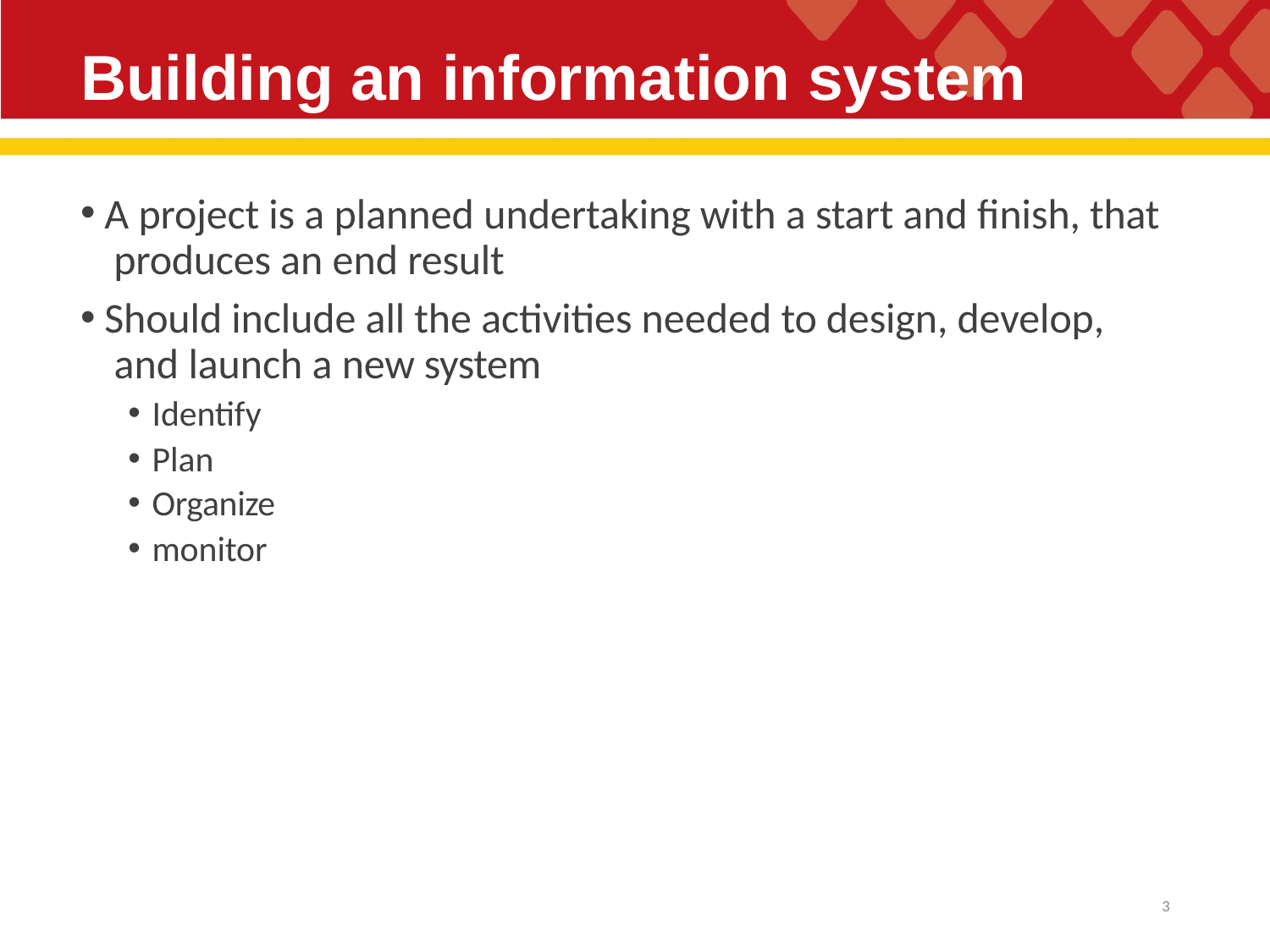

# Building an information system
A project is a planned undertaking with a start and finish, that  produces an end result
Should include all the activities needed to design, develop,  and launch a new system
Identify
Plan
Organize
monitor
3